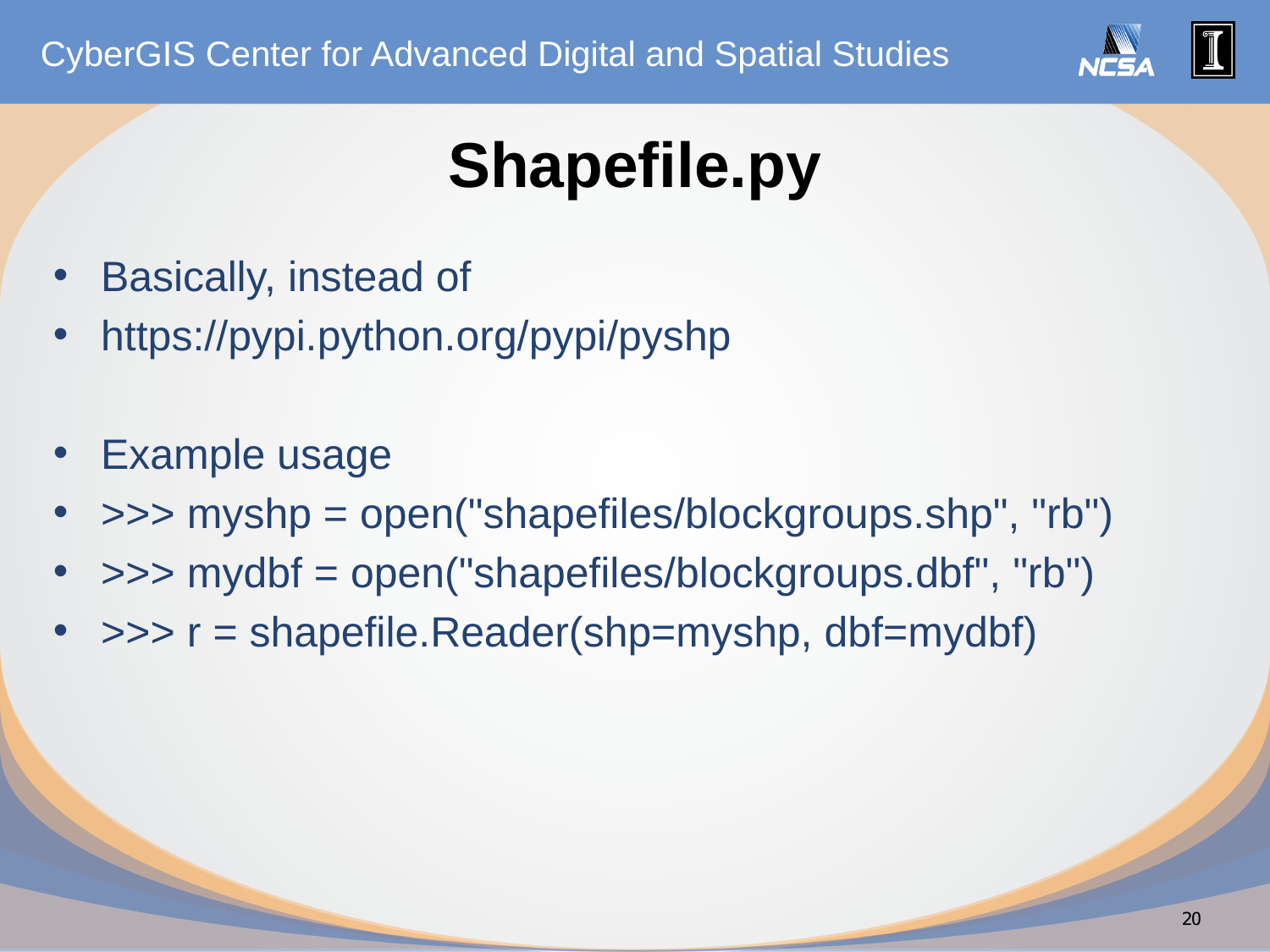

# Shapefile.py
Basically, instead of
https://pypi.python.org/pypi/pyshp

Example usage
>>> myshp = open("shapefiles/blockgroups.shp", "rb")
>>> mydbf = open("shapefiles/blockgroups.dbf", "rb")
>>> r = shapefile.Reader(shp=myshp, dbf=mydbf)

20